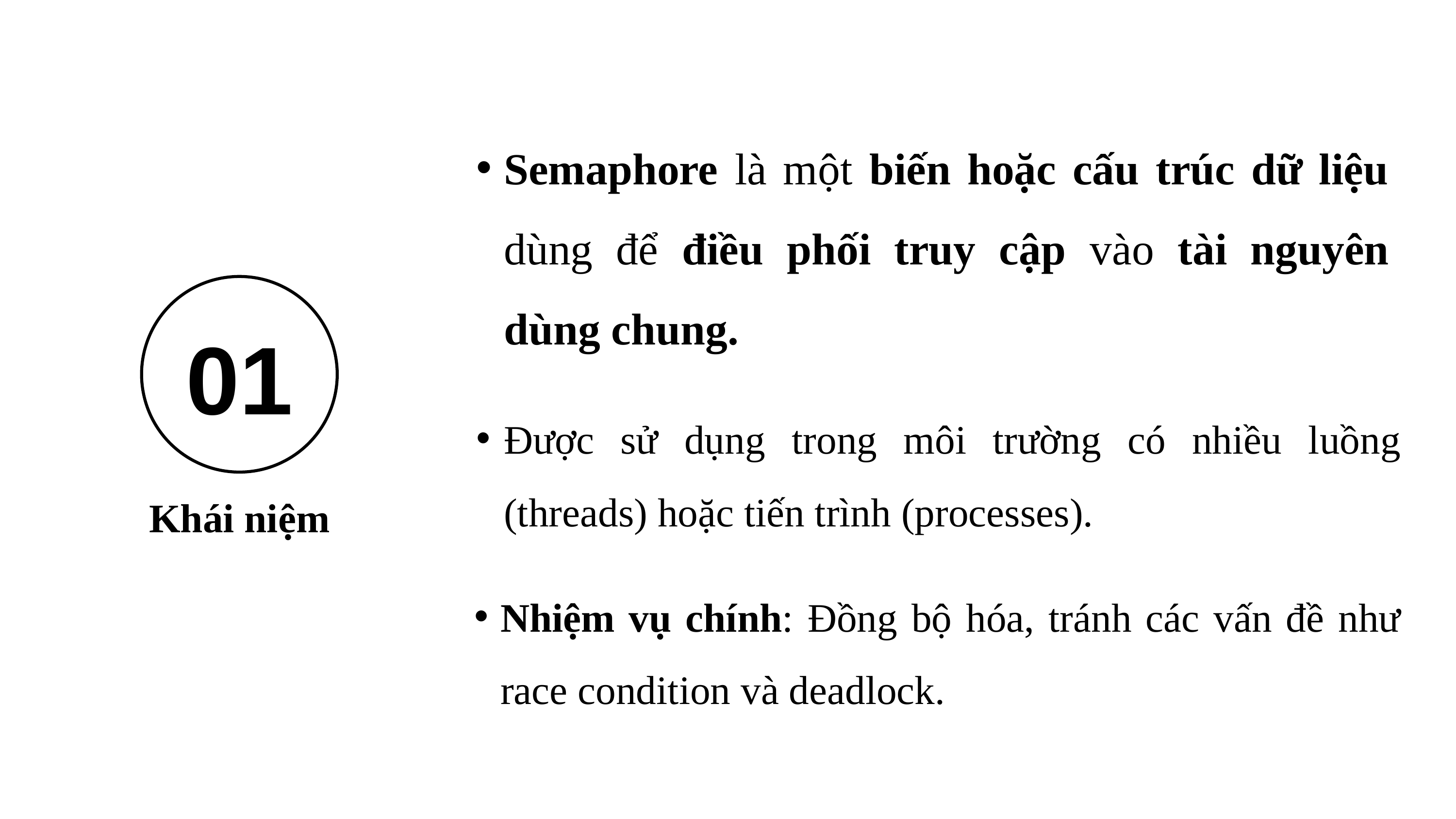

Gồm hai thao tác chính
Semaphore là một biến hoặc cấu trúc dữ liệu dùng để điều phối truy cập vào tài nguyên dùng chung.
P (wait):
Khi một tiến trình muốn sử dụng tài nguyên, nó gọi lệnh P (wait).
Giảm giá trị semaphore đi 1 (sử dụng tài nguyên).
Nếu giá trị semaphore đang là 0, tiến trình phải chờ cho đến khi tài nguyên sẵn sàng.
V (signal):
Sau khi tiến trình hoàn thành việc sử dụng tài nguyên, nó gọi lệnh V (signal).
Tăng giá trị semaphore lên 1 (giải phóng tài nguyên).
Thông báo cho các tiến trình đang chờ rằng tài nguyên đã sẵn sàng.

01
Khái niệm

02
Cơ chế
Được sử dụng trong môi trường có nhiều luồng (threads) hoặc tiến trình (processes).
Nhiệm vụ chính: Đồng bộ hóa, tránh các vấn đề như race condition và deadlock.